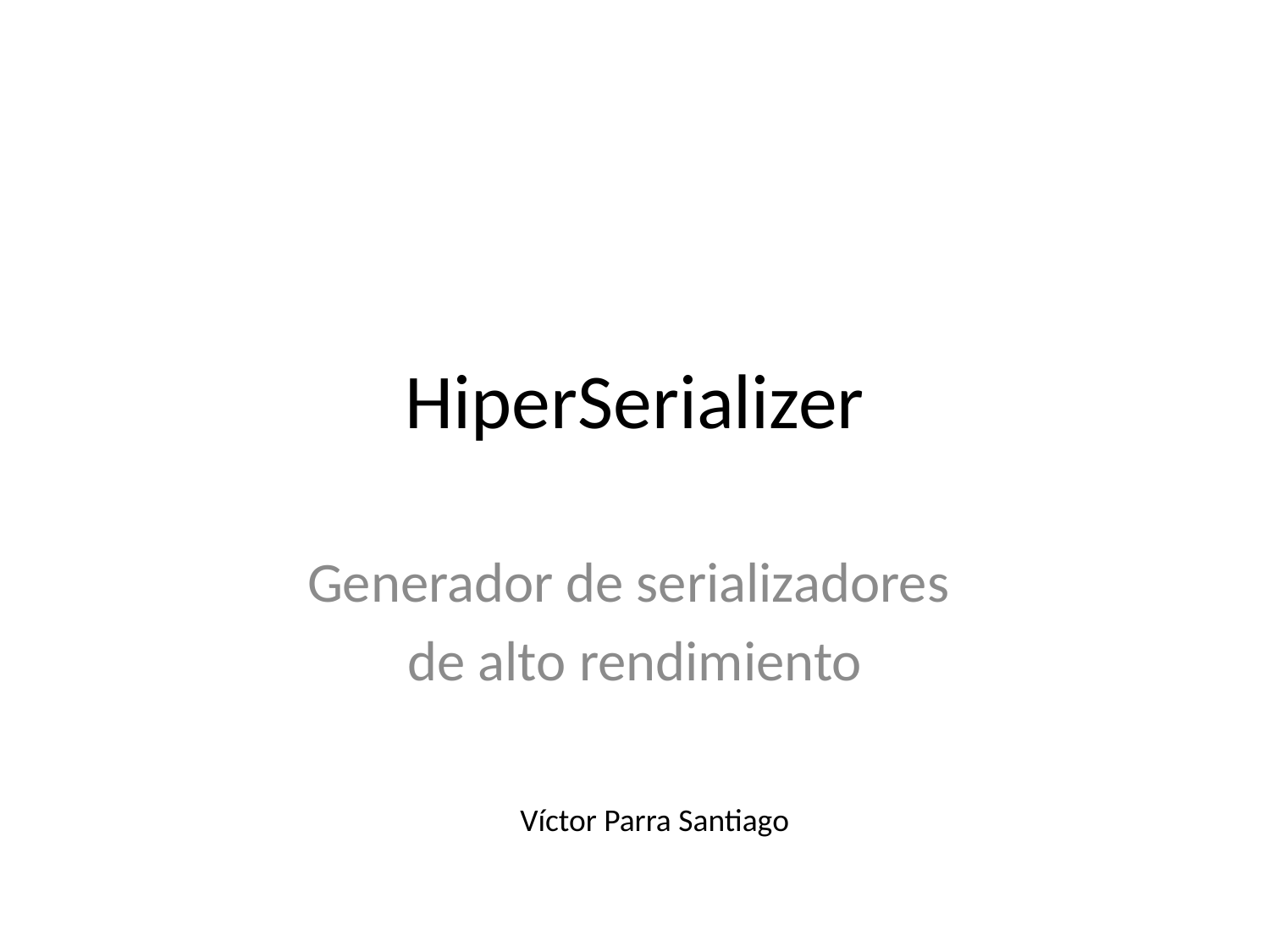

# HiperSerializer
Generador de serializadores
de alto rendimiento
Víctor Parra Santiago